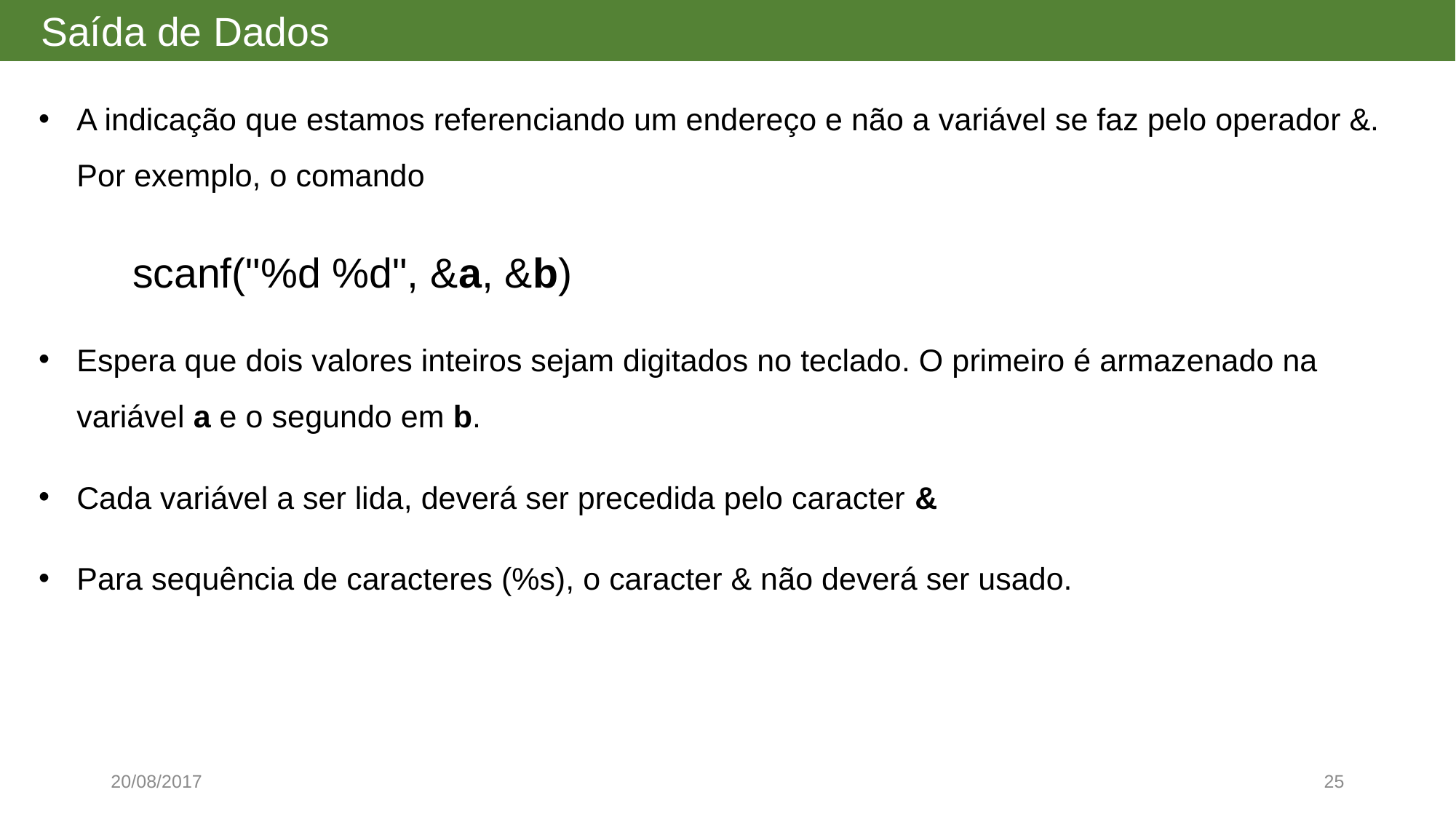

# Saída de Dados
A indicação que estamos referenciando um endereço e não a variável se faz pelo operador &. Por exemplo, o comando
				scanf("%d %d", &a, &b)
Espera que dois valores inteiros sejam digitados no teclado. O primeiro é armazenado na variável a e o segundo em b.
Cada variável a ser lida, deverá ser precedida pelo caracter &
Para sequência de caracteres (%s), o caracter & não deverá ser usado.

20/08/2017
25